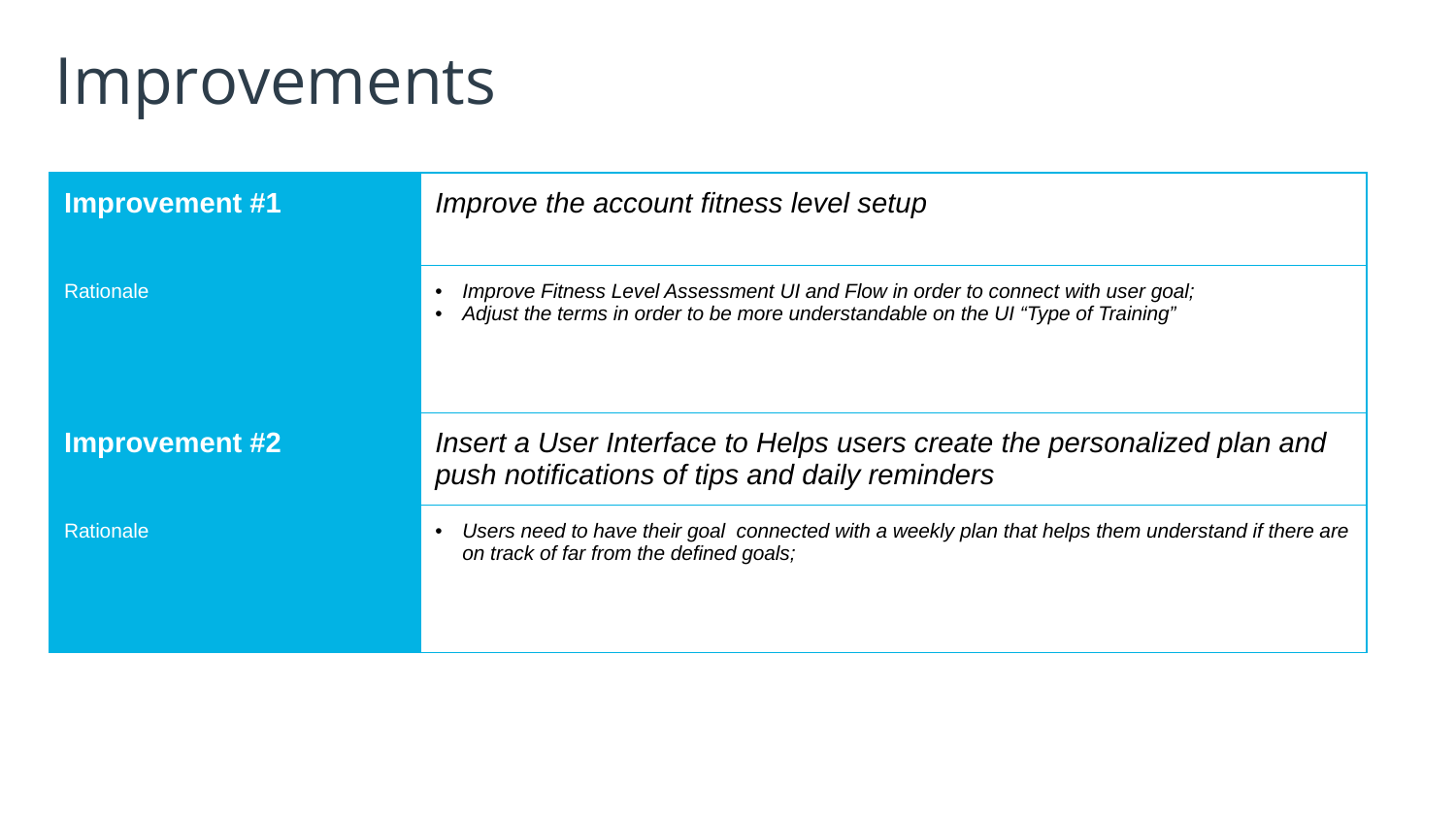

# Improvements
| Improvement #1 | Improve the account fitness level setup |
| --- | --- |
| Rationale | Improve Fitness Level Assessment UI and Flow in order to connect with user goal; Adjust the terms in order to be more understandable on the UI “Type of Training” |
| Improvement #2 | Insert a User Interface to Helps users create the personalized plan and push notifications of tips and daily reminders |
| Rationale | Users need to have their goal connected with a weekly plan that helps them understand if there are on track of far from the defined goals; |